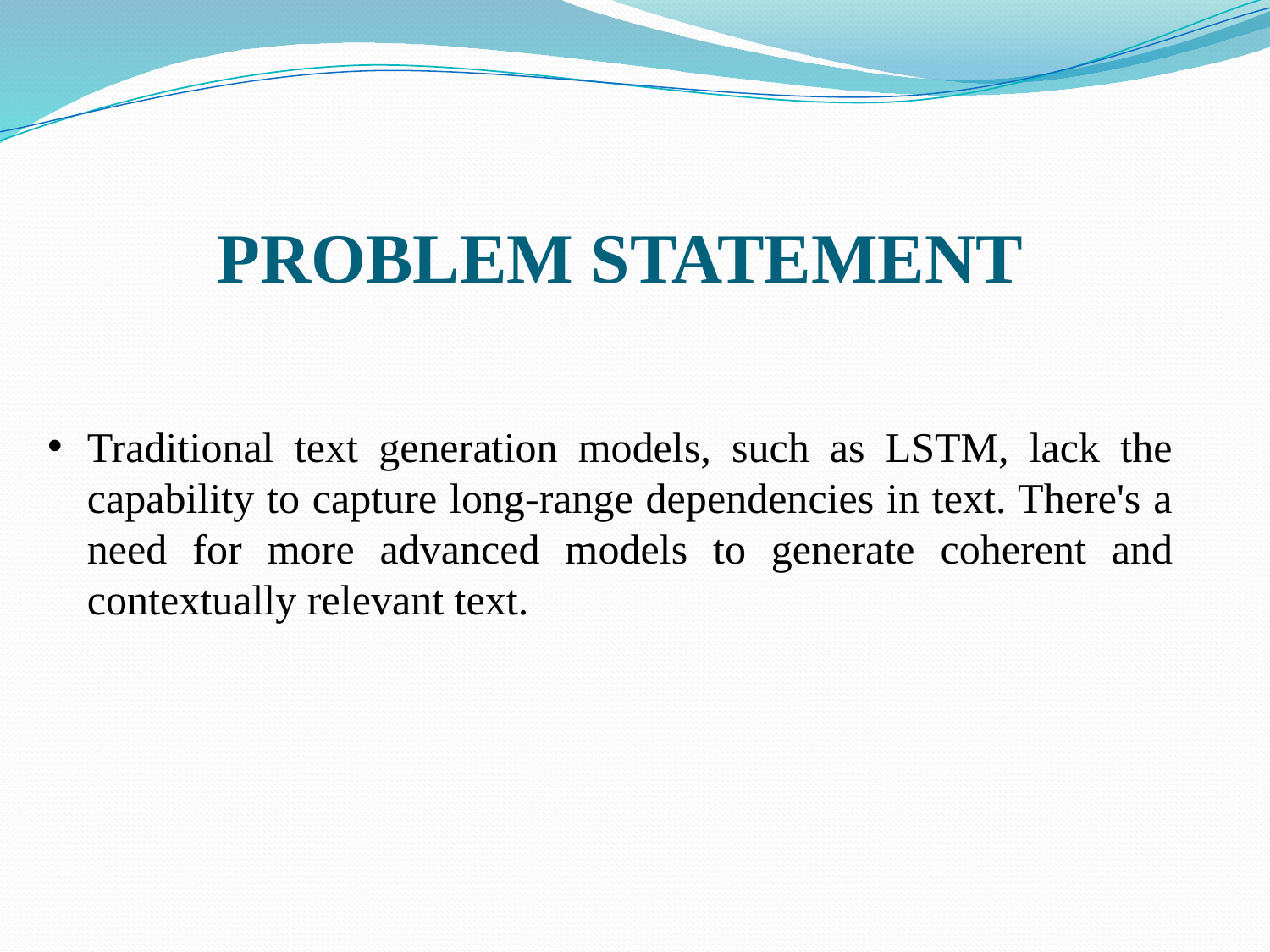

PROBLEM STATEMENT

Traditional text generation models, such as LSTM, lack the capability to capture long-range dependencies in text. There's a need for more advanced models to generate coherent and contextually relevant text.